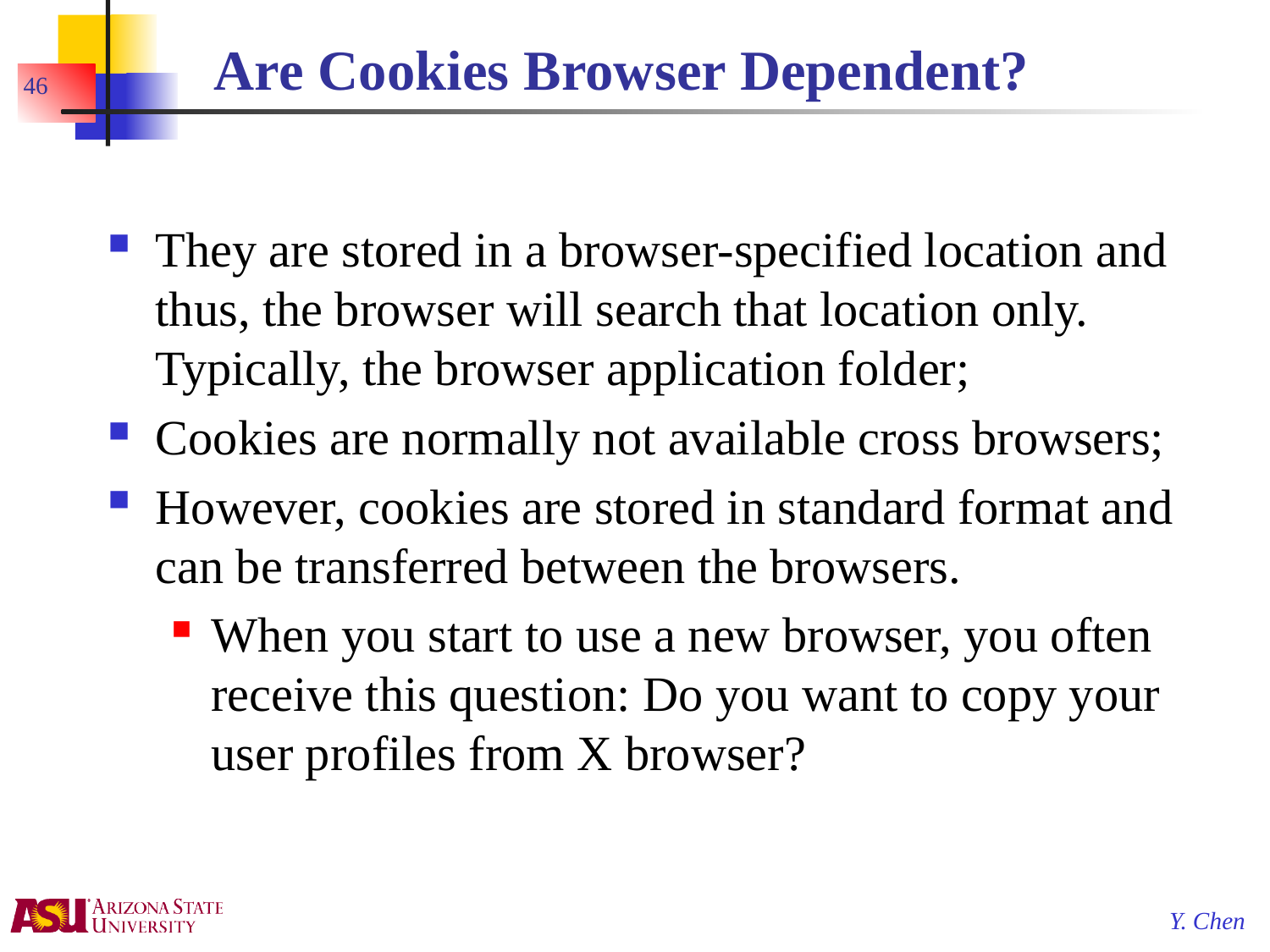

# Are Cookies Browser Dependent?
46
They are stored in a browser-specified location and thus, the browser will search that location only. Typically, the browser application folder;
Cookies are normally not available cross browsers;
However, cookies are stored in standard format and can be transferred between the browsers.
When you start to use a new browser, you often receive this question: Do you want to copy your user profiles from X browser?